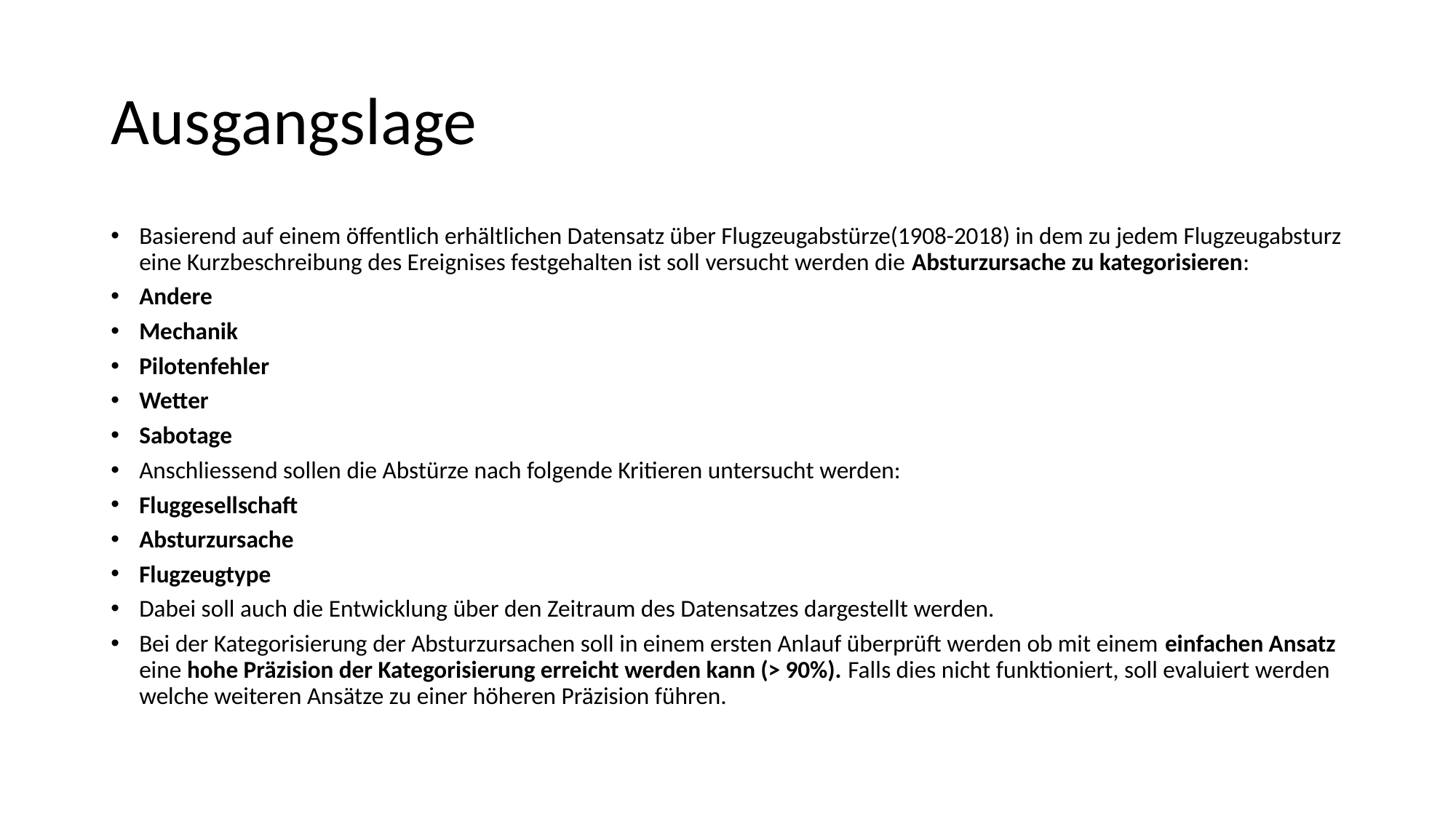

# Ausgangslage
Basierend auf einem öffentlich erhältlichen Datensatz über Flugzeugabstürze(1908-2018) in dem zu jedem Flugzeugabsturz eine Kurzbeschreibung des Ereignises festgehalten ist soll versucht werden die Absturzursache zu kategorisieren:
Andere
Mechanik
Pilotenfehler
Wetter
Sabotage
Anschliessend sollen die Abstürze nach folgende Kritieren untersucht werden:
Fluggesellschaft
Absturzursache
Flugzeugtype
Dabei soll auch die Entwicklung über den Zeitraum des Datensatzes dargestellt werden.
Bei der Kategorisierung der Absturzursachen soll in einem ersten Anlauf überprüft werden ob mit einem einfachen Ansatz eine hohe Präzision der Kategorisierung erreicht werden kann (> 90%). Falls dies nicht funktioniert, soll evaluiert werden welche weiteren Ansätze zu einer höheren Präzision führen.